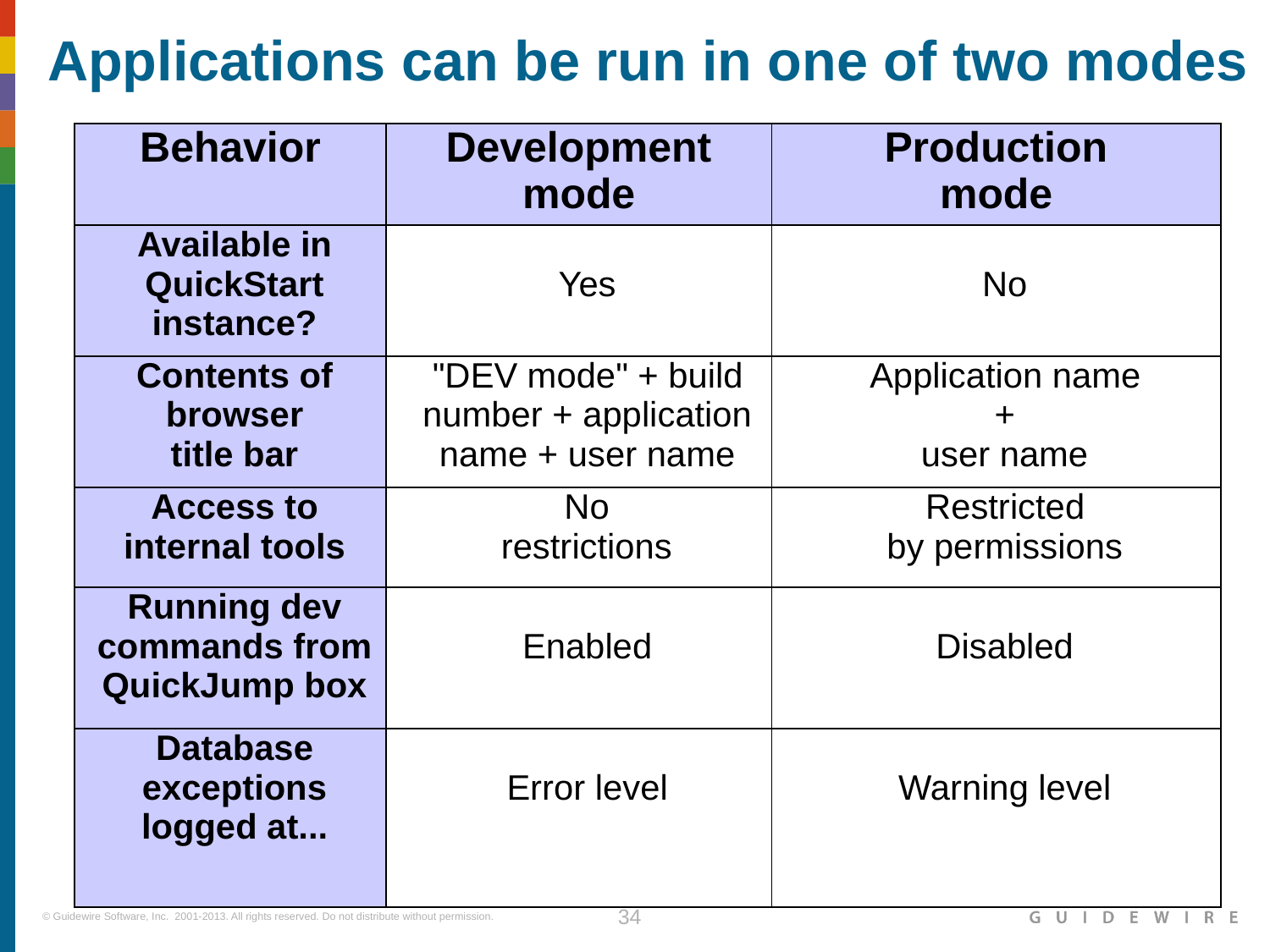

# Applications can be run in one of two modes
| Behavior | Development mode | Production mode |
| --- | --- | --- |
| Available in QuickStart instance? | Yes | No |
| Contents of browser title bar | "DEV mode" + build number + application name + user name | Application name + user name |
| Access to internal tools | No restrictions | Restricted by permissions |
| Running dev commands from QuickJump box | Enabled | Disabled |
| Database exceptions logged at... | Error level | Warning level |